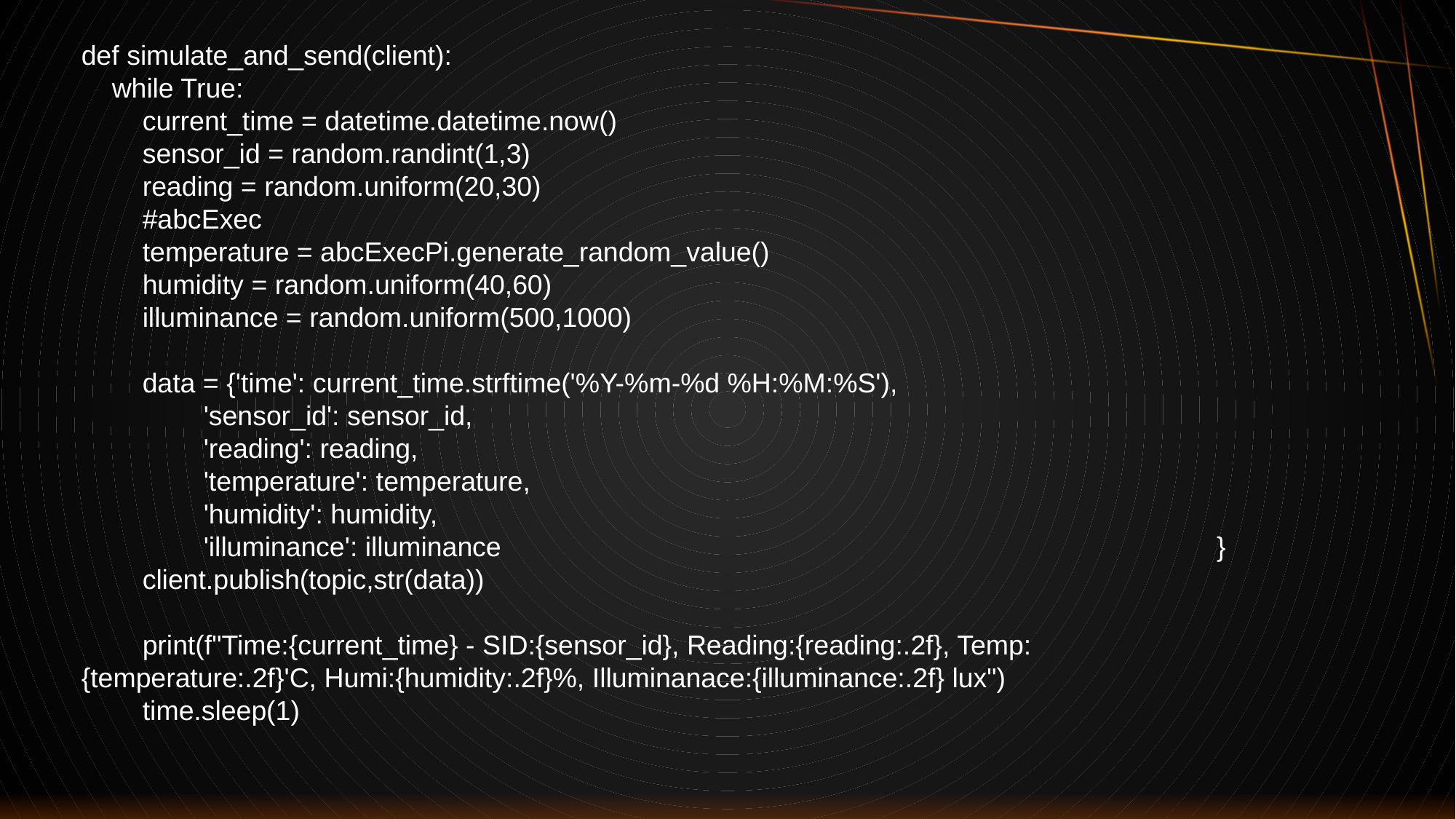

def simulate_and_send(client):
    while True:
        current_time = datetime.datetime.now()
        sensor_id = random.randint(1,3)
        reading = random.uniform(20,30)
        #abcExec
        temperature = abcExecPi.generate_random_value()
        humidity = random.uniform(40,60)
        illuminance = random.uniform(500,1000)

        data = {'time': current_time.strftime('%Y-%m-%d %H:%M:%S'),
                'sensor_id': sensor_id,
                'reading': reading,
                'temperature': temperature,
                'humidity': humidity,
                'illuminance': illuminance                                                                                              }
        client.publish(topic,str(data))

        print(f"Time:{current_time} - SID:{sensor_id}, Reading:{reading:.2f}, Temp:{temperature:.2f}'C, Humi:{humidity:.2f}%, Illuminanace:{illuminance:.2f} lux")
        time.sleep(1)